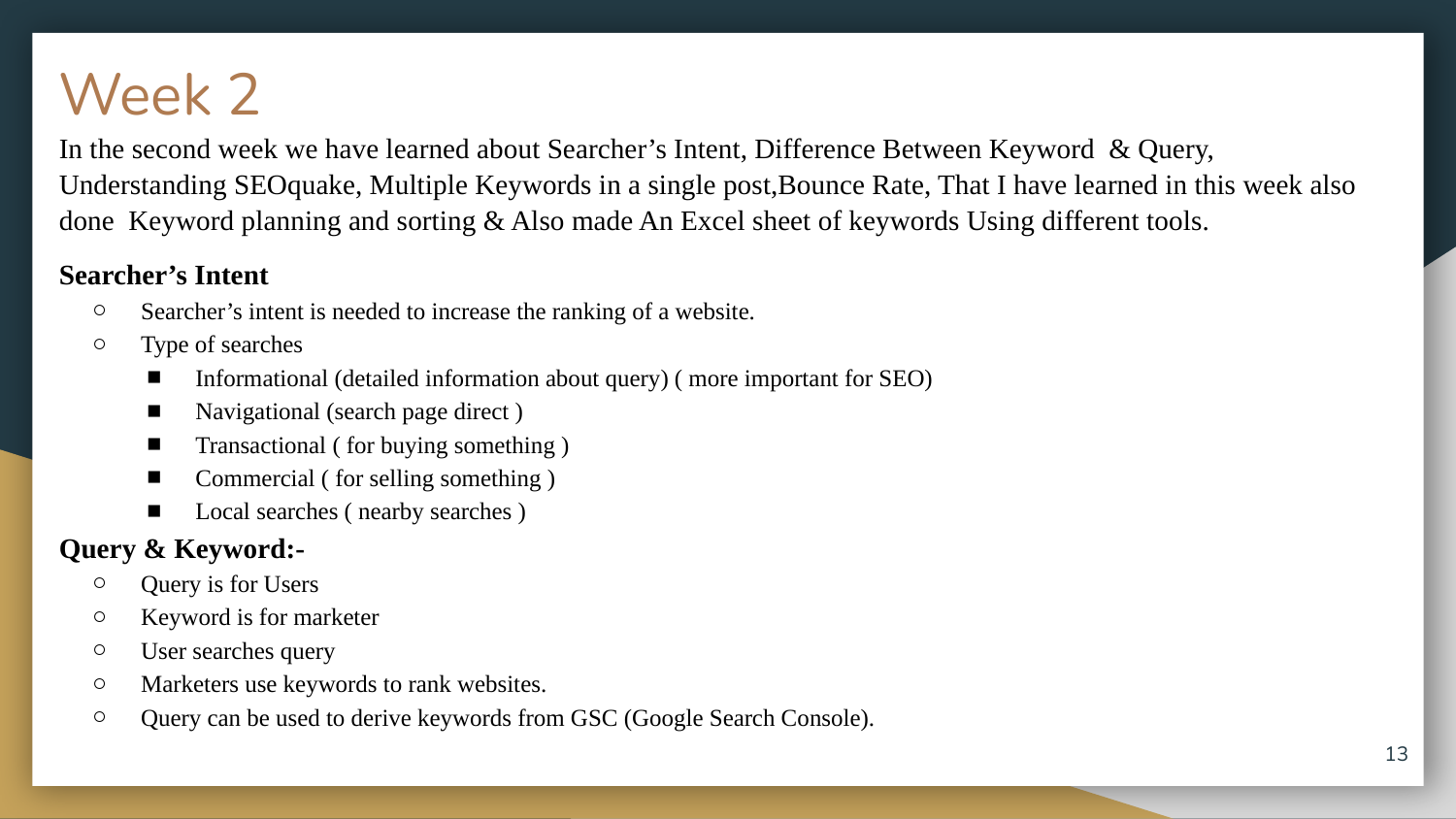

# Week 2
In the second week we have learned about Searcher’s Intent, Difference Between Keyword  & Query, Understanding SEOquake, Multiple Keywords in a single post,Bounce Rate, That I have learned in this week also done  Keyword planning and sorting & Also made An Excel sheet of keywords Using different tools.
Searcher’s Intent
Searcher’s intent is needed to increase the ranking of a website.
Type of searches
Informational (detailed information about query) ( more important for SEO)
Navigational (search page direct )
Transactional ( for buying something )
Commercial ( for selling something )
Local searches ( nearby searches )
Query & Keyword:-
Query is for Users
Keyword is for marketer
User searches query
Marketers use keywords to rank websites.
Query can be used to derive keywords from GSC (Google Search Console).

13